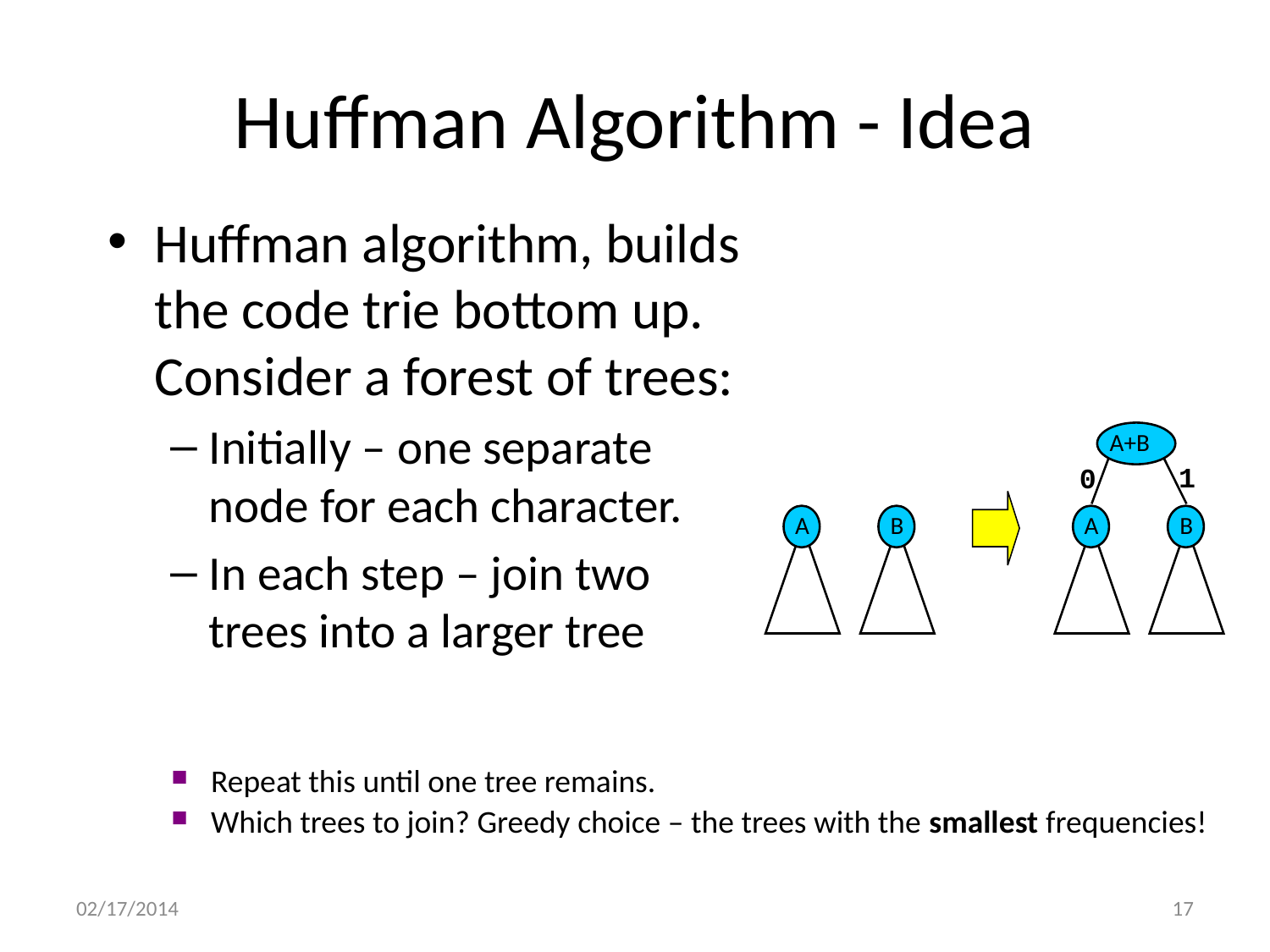

# Huffman Algorithm - Idea
Huffman algorithm, builds the code trie bottom up. Consider a forest of trees:
Initially – one separate node for each character.
In each step – join two trees into a larger tree

A+B

1
0

A

B

A

B

Repeat this until one tree remains.
Which trees to join? Greedy choice – the trees with the smallest frequencies!
02/17/2014
17